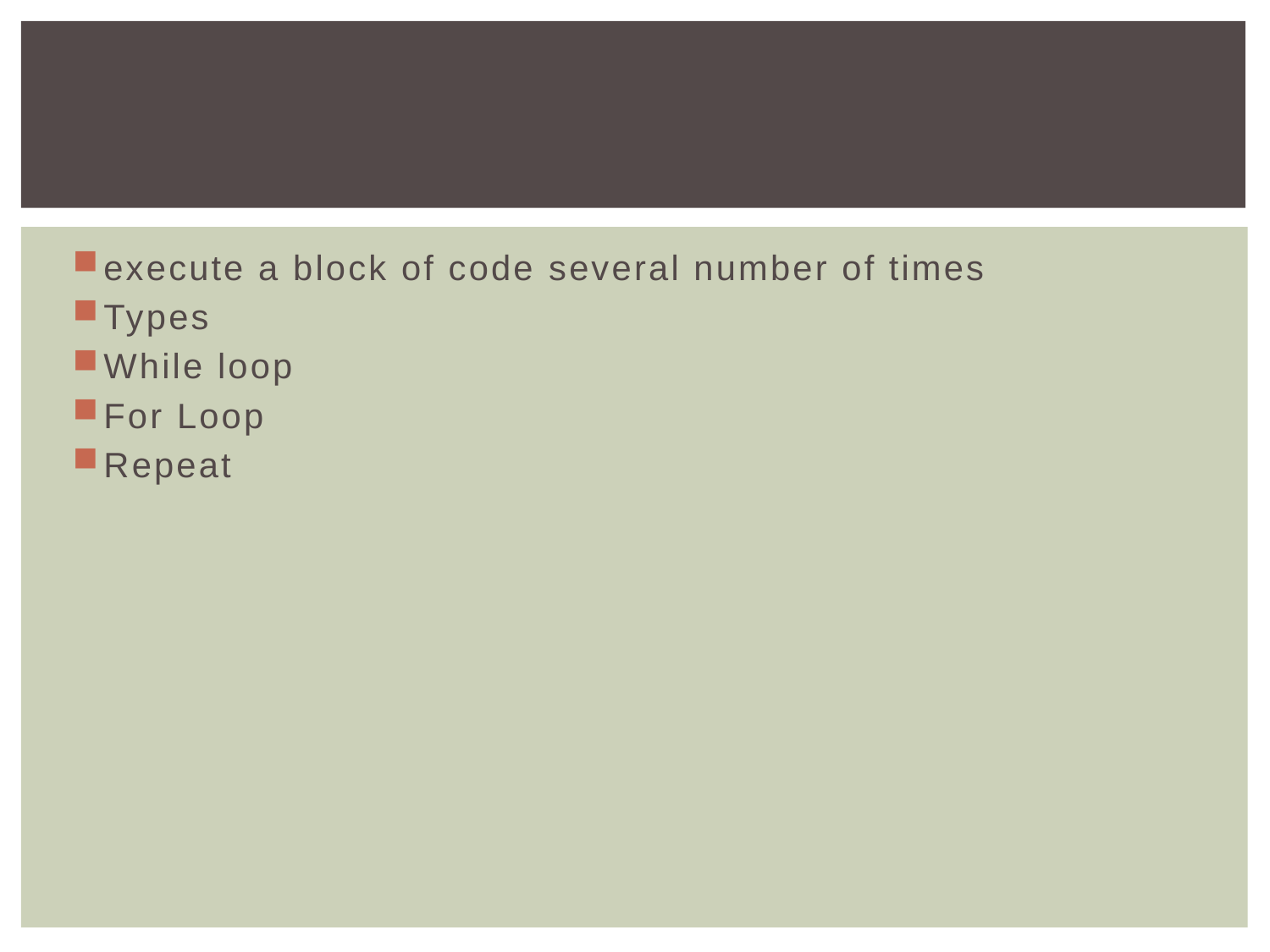

#
execute a block of code several number of times
Types
While loop
For Loop
Repeat